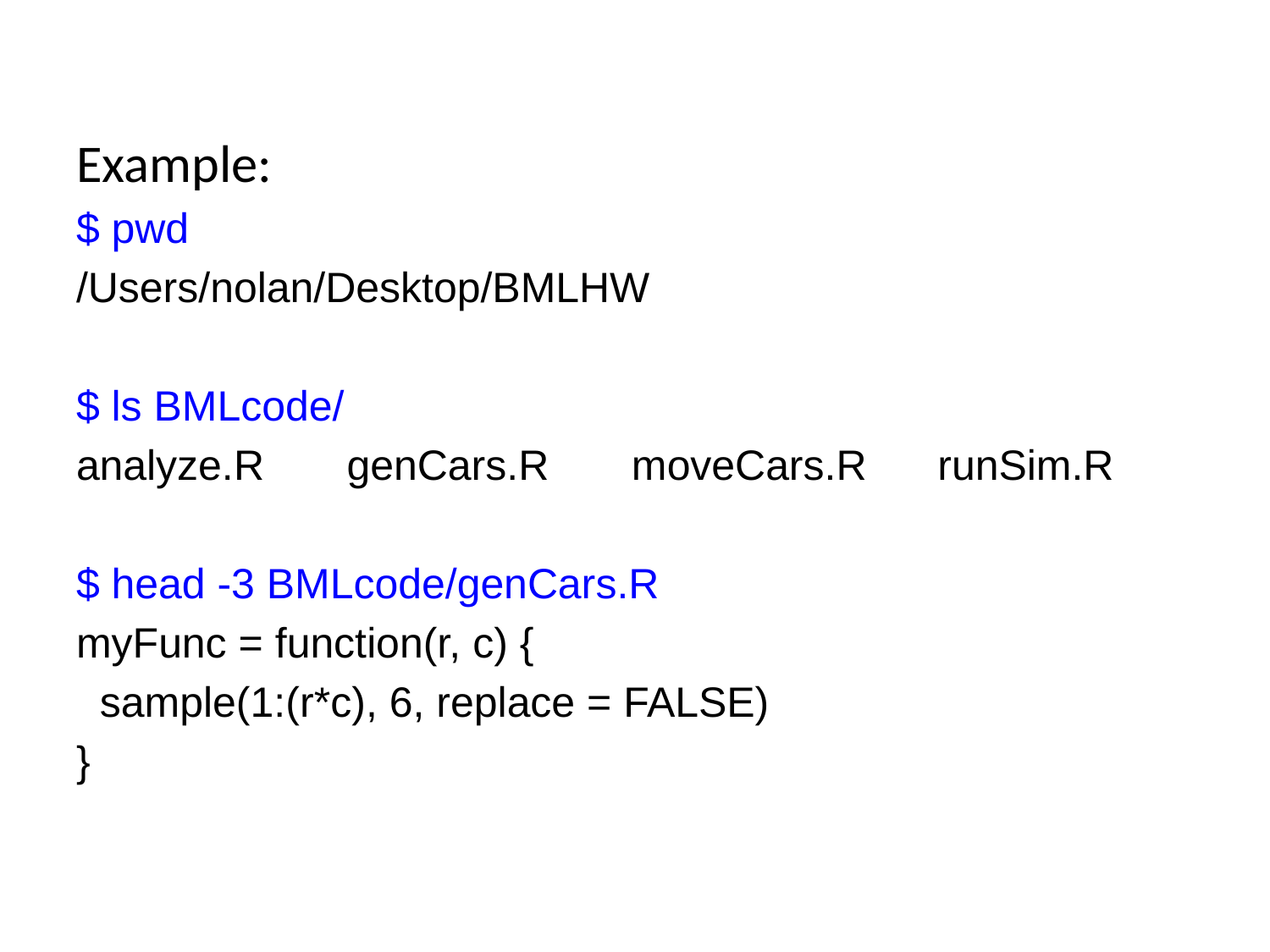

Example:
$ pwd
/Users/nolan/Desktop/BMLHW

$ ls BMLcode/
analyze.R       genCars.R       moveCars.R      runSim.R

$ head -3 BMLcode/genCars.R
myFunc = function(r, c) {
  sample(1:(r*c), 6, replace = FALSE)
}